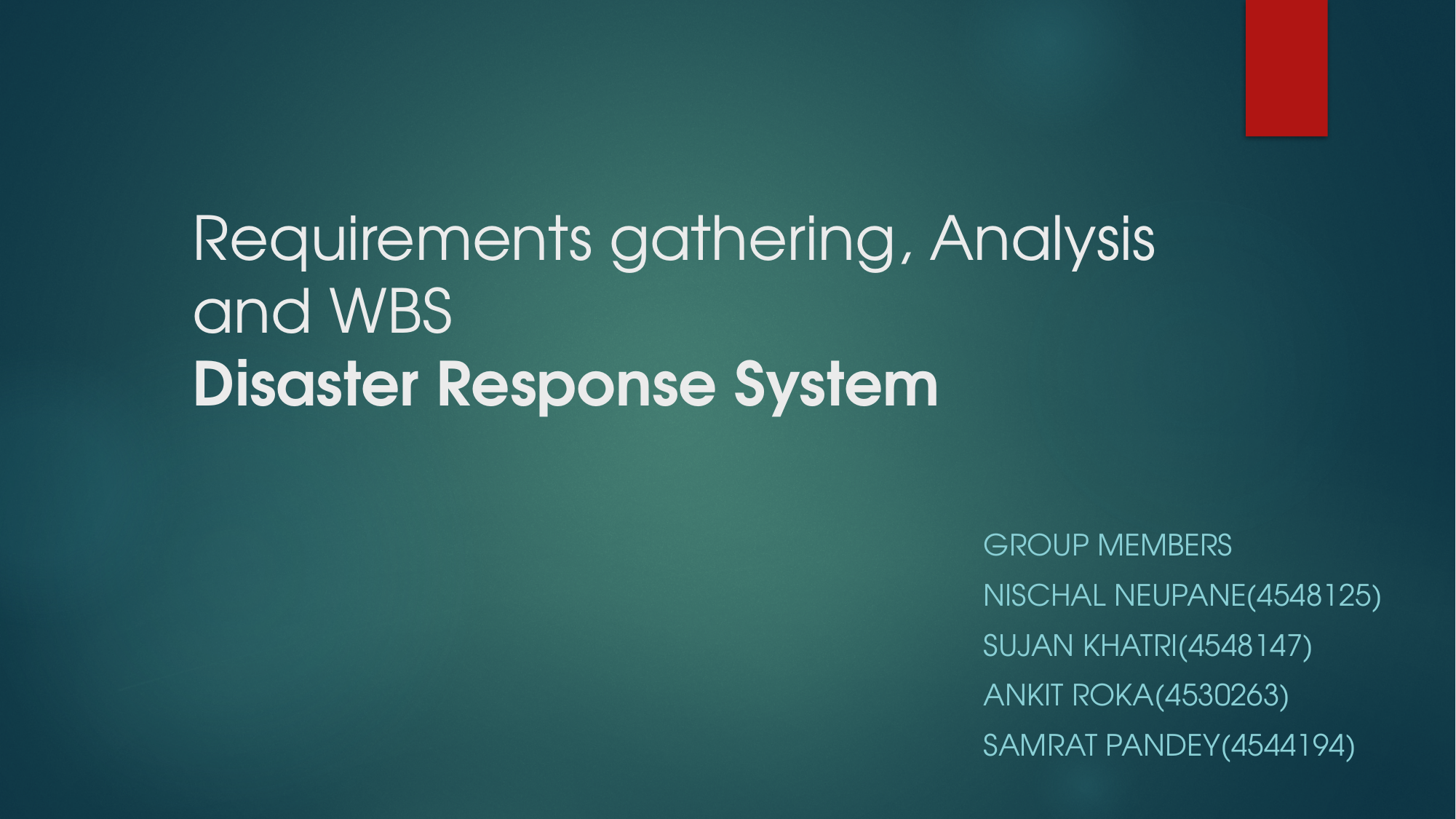

# Requirements gathering, Analysis and WBS Disaster Response System
Group members
Nischal Neupane(4548125)
Sujan Khatri(4548147)
Ankit Roka(4530263)
Samrat pandey(4544194)